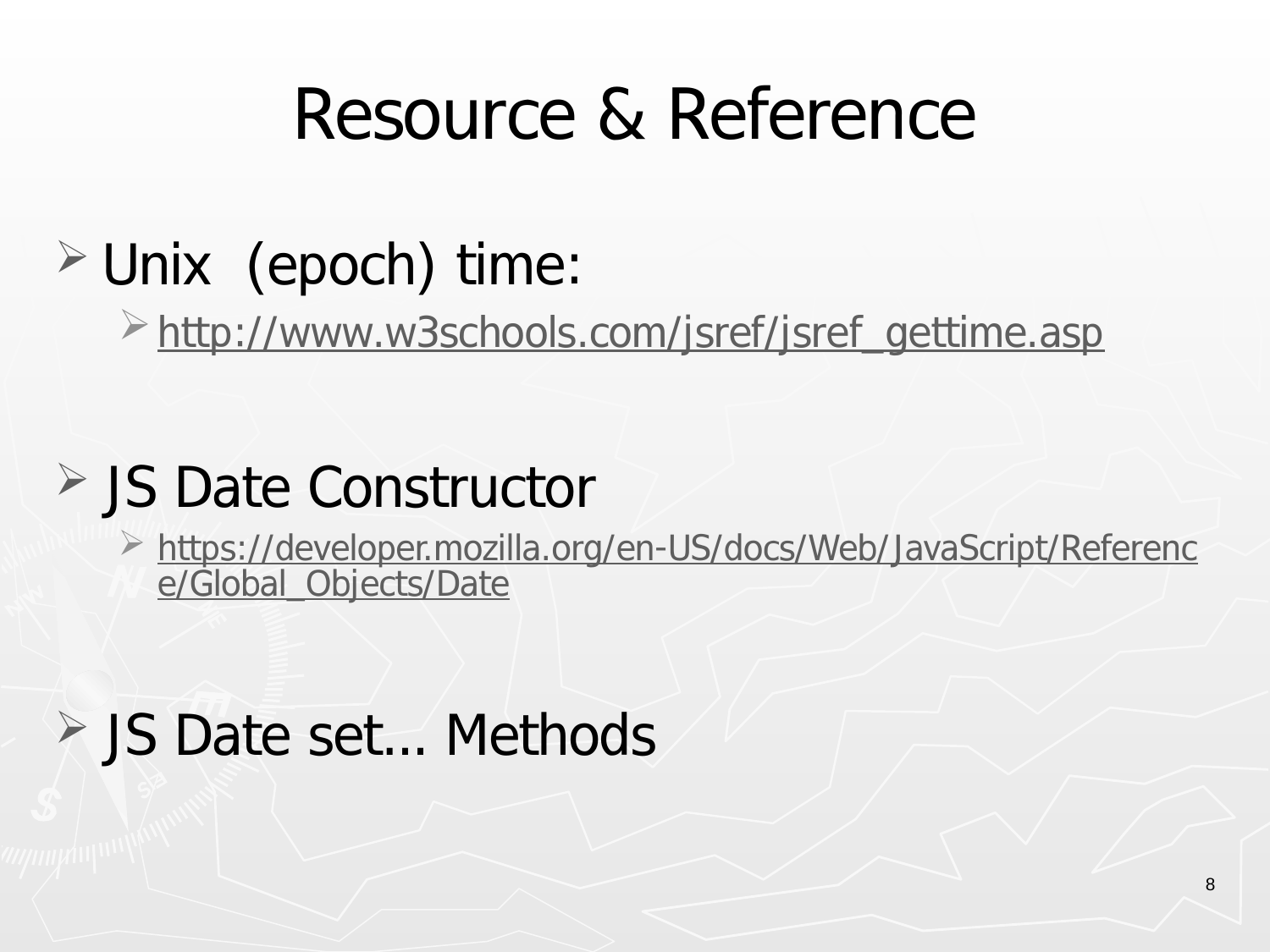

# Resource & Reference
Unix  (epoch) time:
http://www.w3schools.com/jsref/jsref_gettime.asp

JS Date Constructor
https://developer.mozilla.org/en-US/docs/Web/JavaScript/Reference/Global_Objects/Date

JS Date set… Methods
8